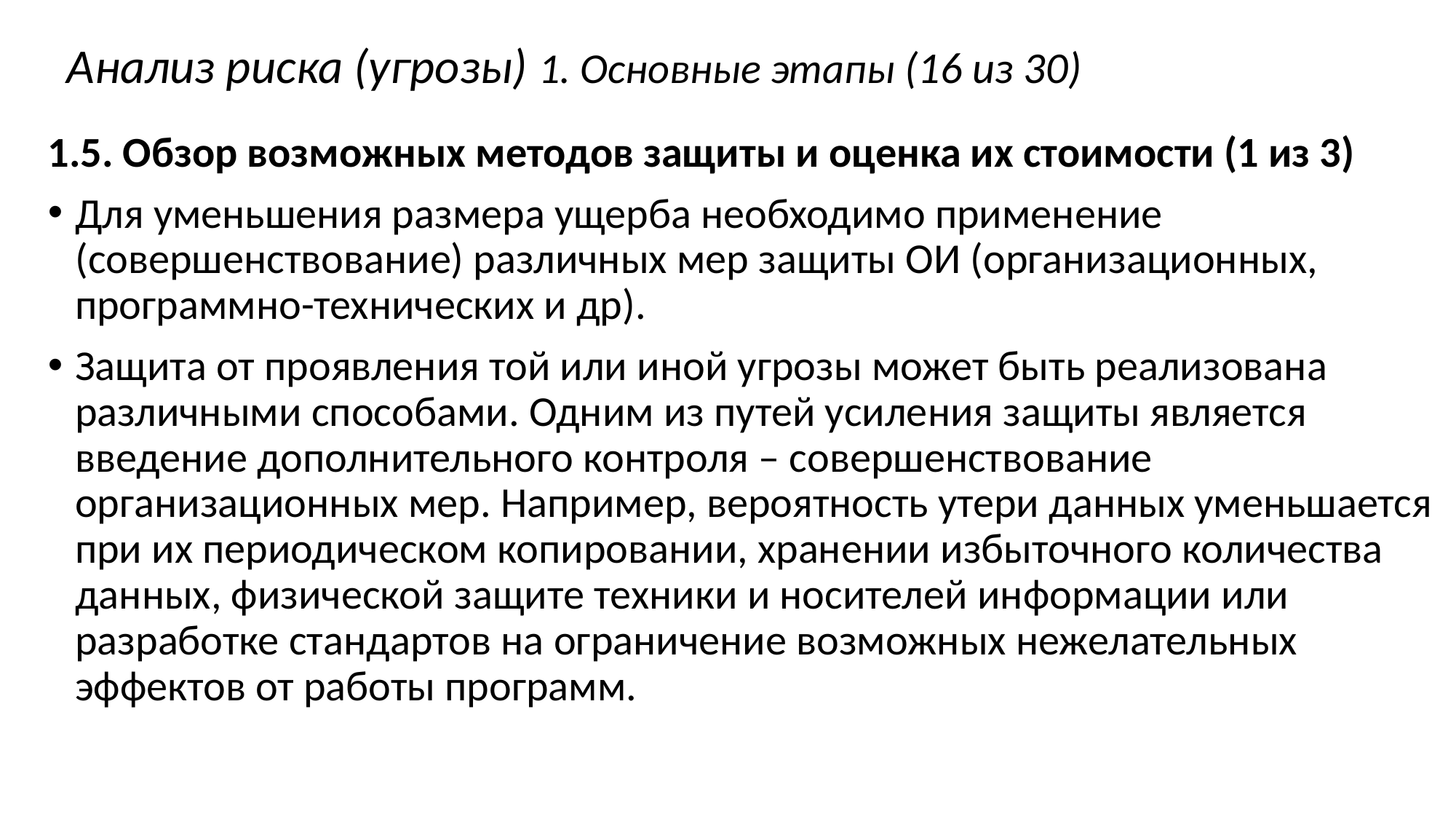

# Анализ риска (угрозы) 1. Основные этапы (16 из 30)
1.5. Обзор возможных методов защиты и оценка их стоимости (1 из 3)
Для уменьшения размера ущерба необходимо применение (совершенствование) различных мер защиты ОИ (организационных, программно-технических и др).
Защита от проявления той или иной угрозы может быть реализована различными способами. Одним из путей усиления защиты является введение дополнительного контроля – совершенствование организационных мер. Например, вероятность утери данных уменьшается при их периодическом копировании, хранении избыточного количества данных, физической защите техники и носителей информации или разработке стандартов на ограничение возможных нежелательных эффектов от работы программ.